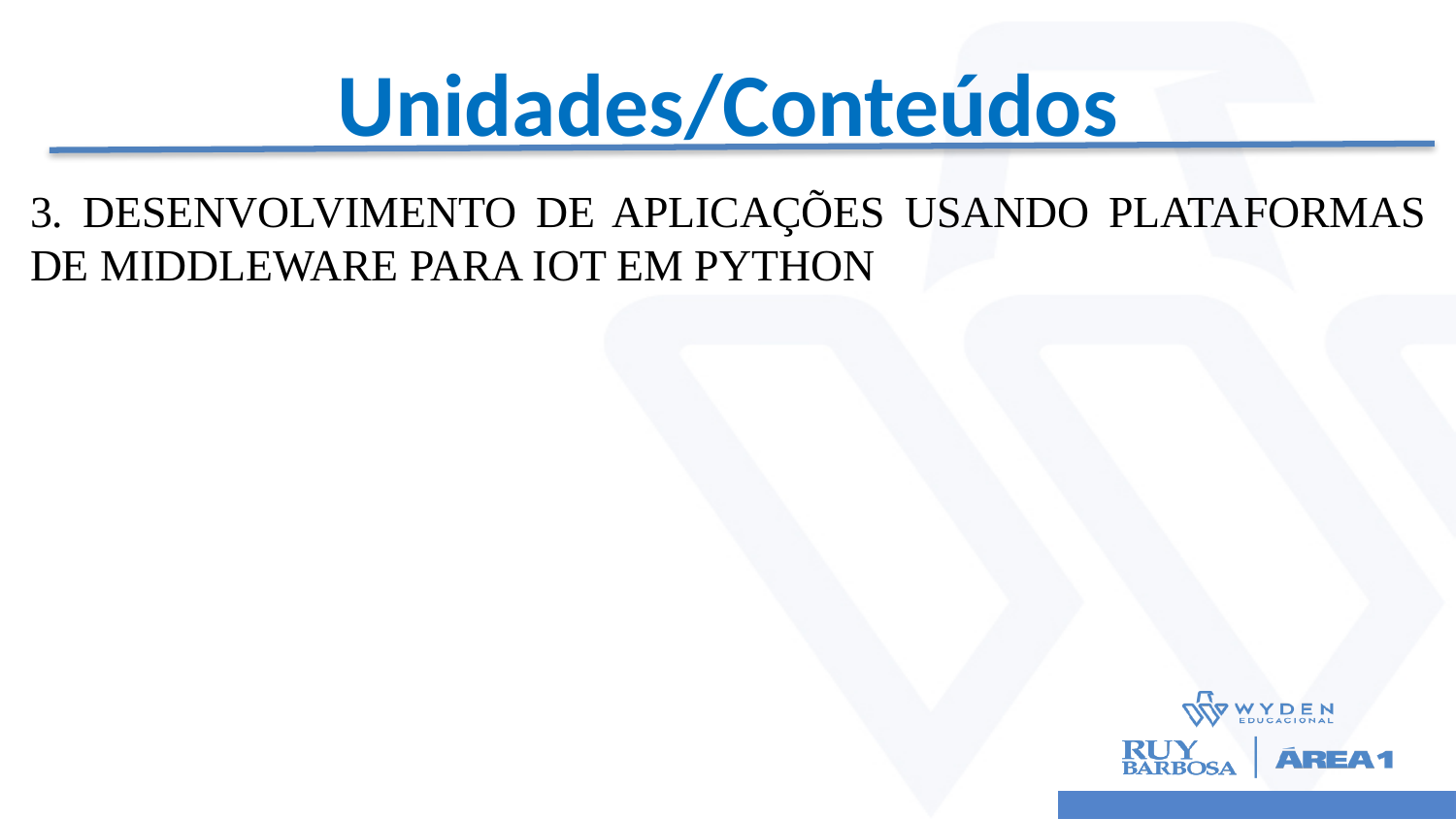

# Unidades/Conteúdos
3. DESENVOLVIMENTO DE APLICAÇÕES USANDO PLATAFORMAS DE MIDDLEWARE PARA IOT EM PYTHON